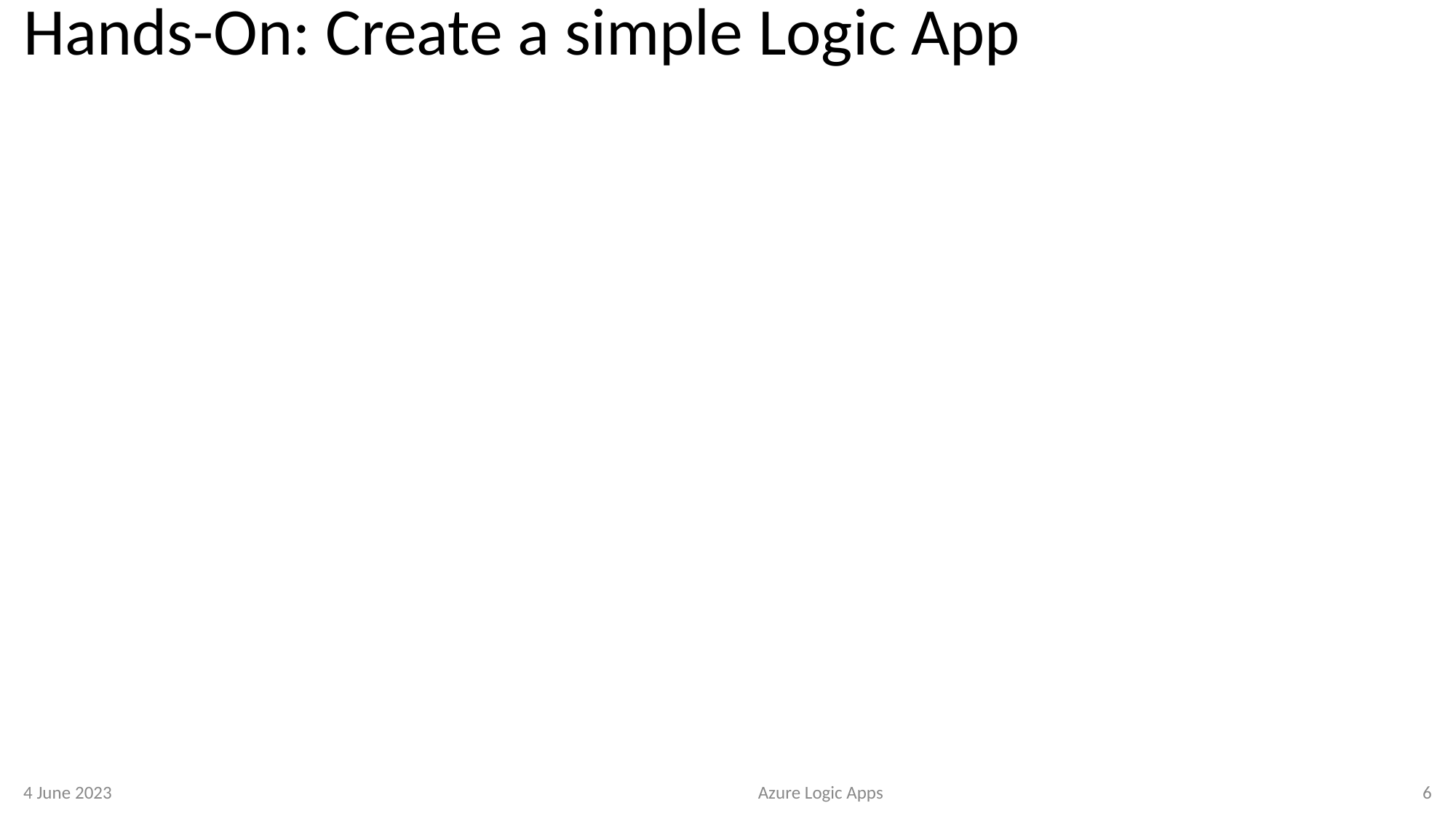

# Hands-On: Create a simple Logic App

4 June 2023
Azure Logic Apps
6